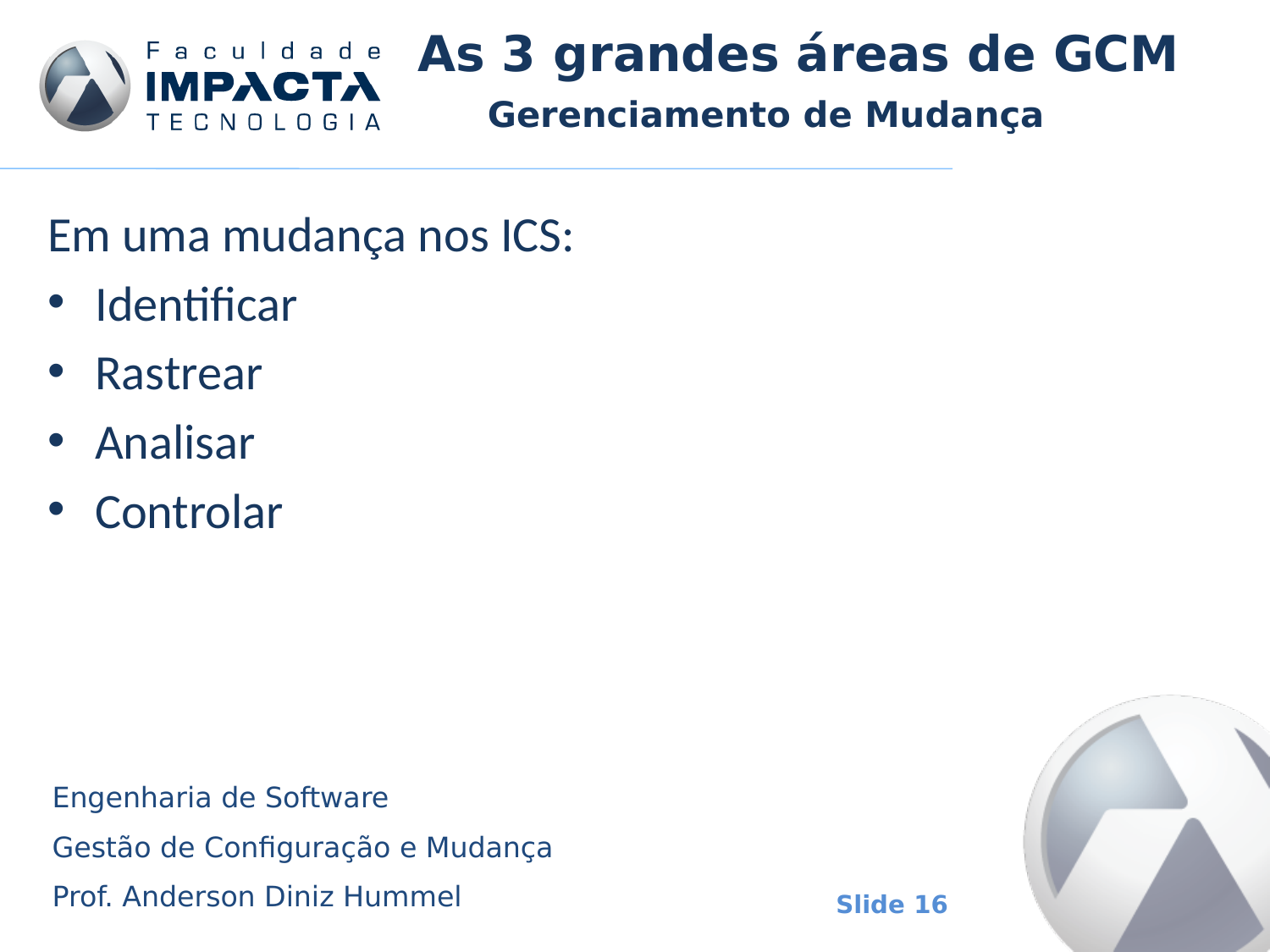

# As 3 grandes áreas de GCM
Gerenciamento de Mudança
Em uma mudança nos ICS:
Identificar
Rastrear
Analisar
Controlar
Engenharia de Software
Gestão de Configuração e Mudança

Prof. Anderson Diniz Hummel